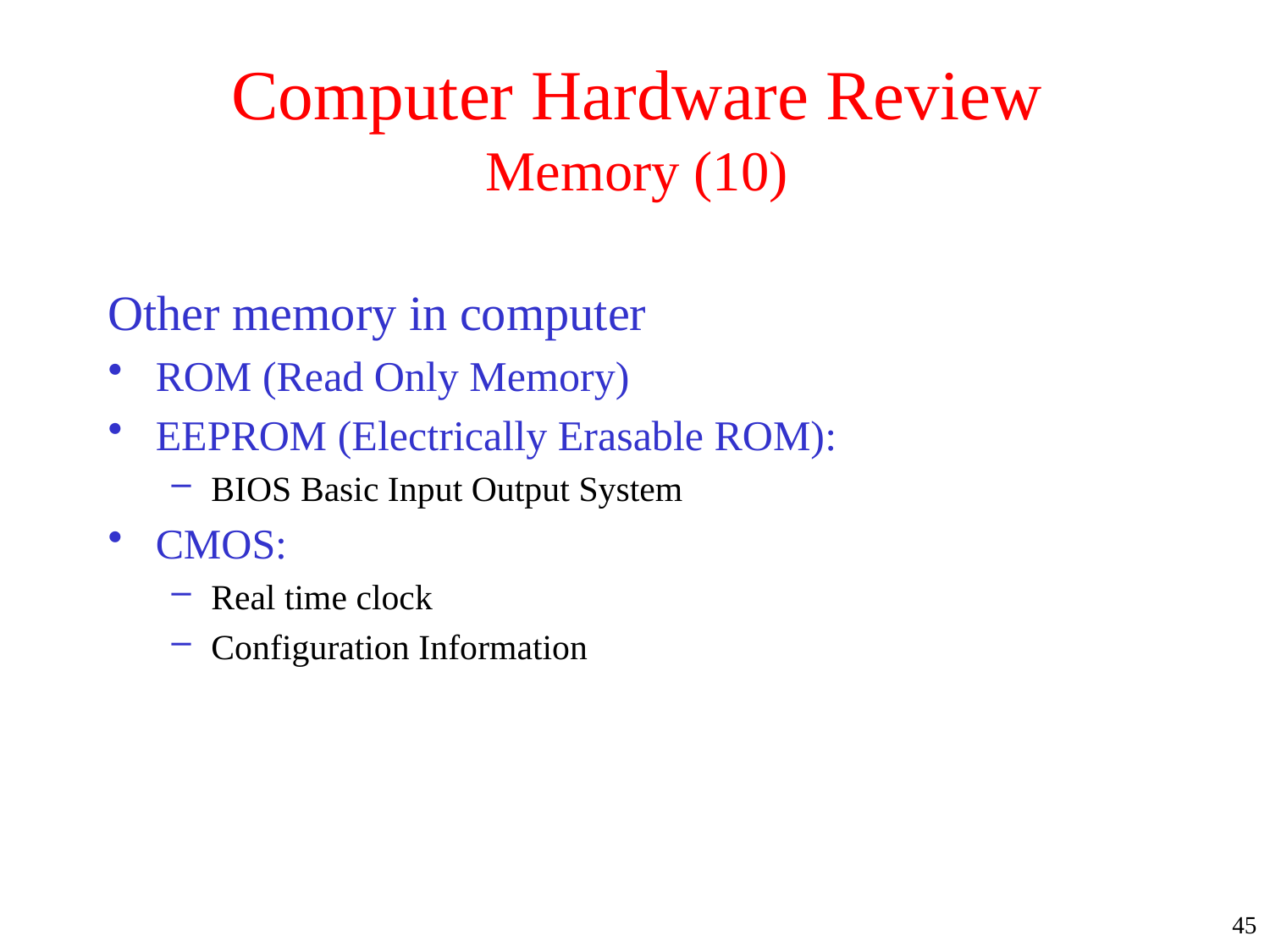

# Computer Hardware Review Memory (10)
Other memory in computer
ROM (Read Only Memory)
EEPROM (Electrically Erasable ROM):
BIOS Basic Input Output System
CMOS:
Real time clock
Configuration Information

45